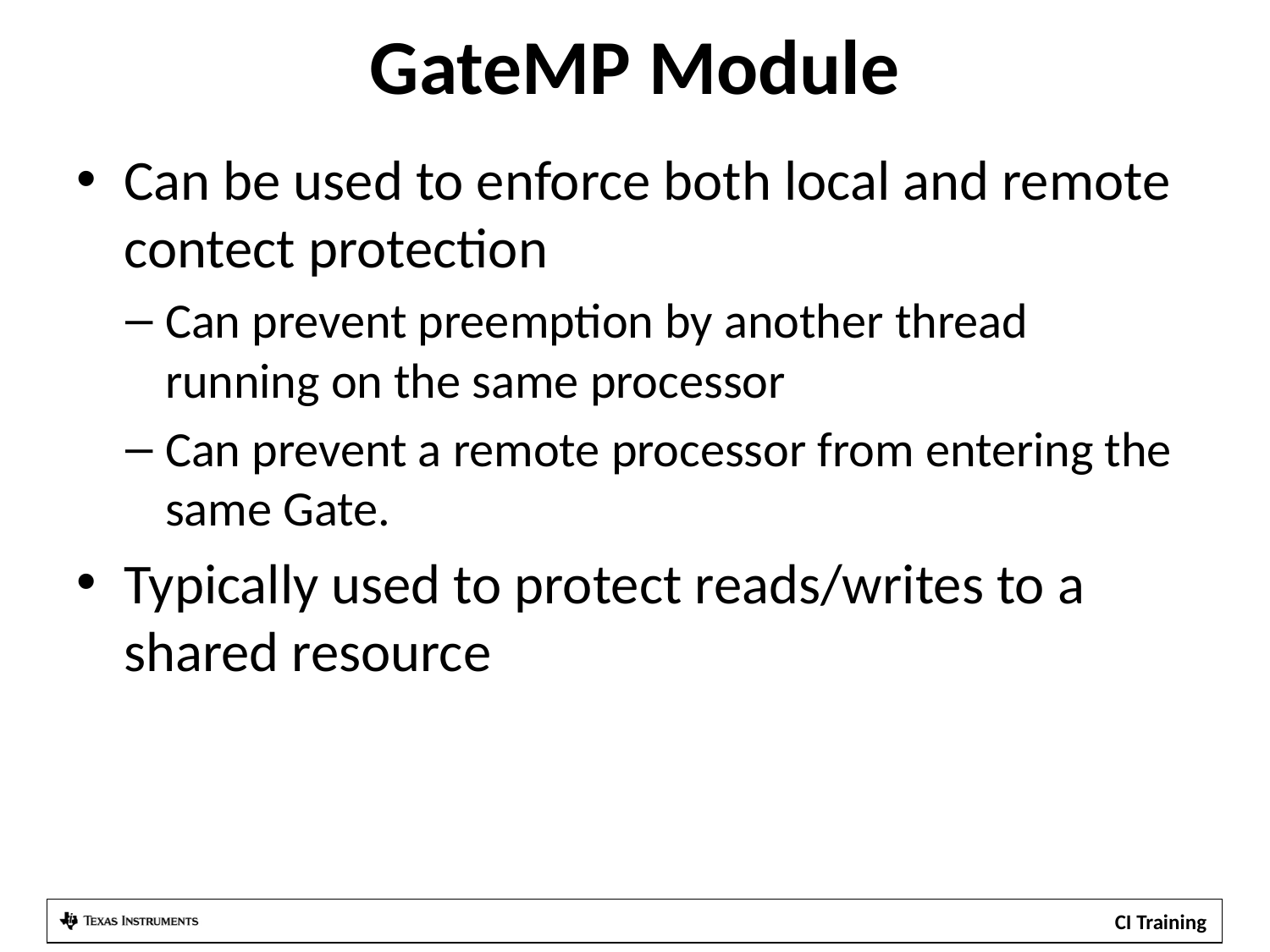

# GateMP Module
Can be used to enforce both local and remote contect protection
Can prevent preemption by another thread running on the same processor
Can prevent a remote processor from entering the same Gate.
Typically used to protect reads/writes to a shared resource